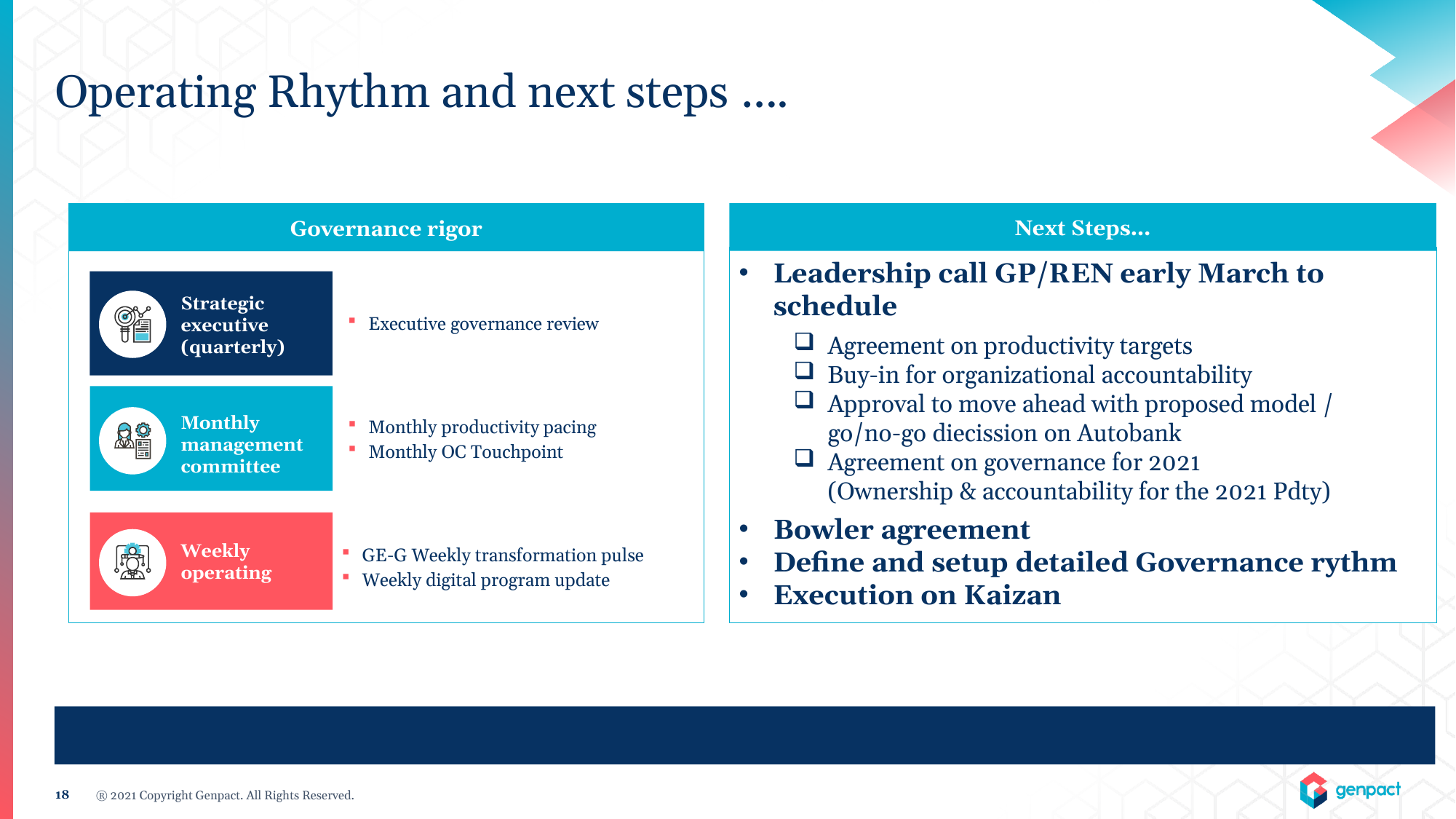

Operating Rhythm and next steps ….
Next Steps…

Governance rigor

Leadership call GP/REN early March to schedule
Agreement on productivity targets
Buy-in for organizational accountability
Approval to move ahead with proposed model /
go/no-go diecission on Autobank
Agreement on governance for 2021
(Ownership & accountability for the 2021 Pdty)
Bowler agreement
Define and setup detailed Governance rythm
Execution on Kaizan

Executive governance review

Strategic executive (quarterly)

Monthly productivity pacing
Monthly OC Touchpoint
Monthly management committee

GE-G Weekly transformation pulse
Weekly digital program update

Weekly operating